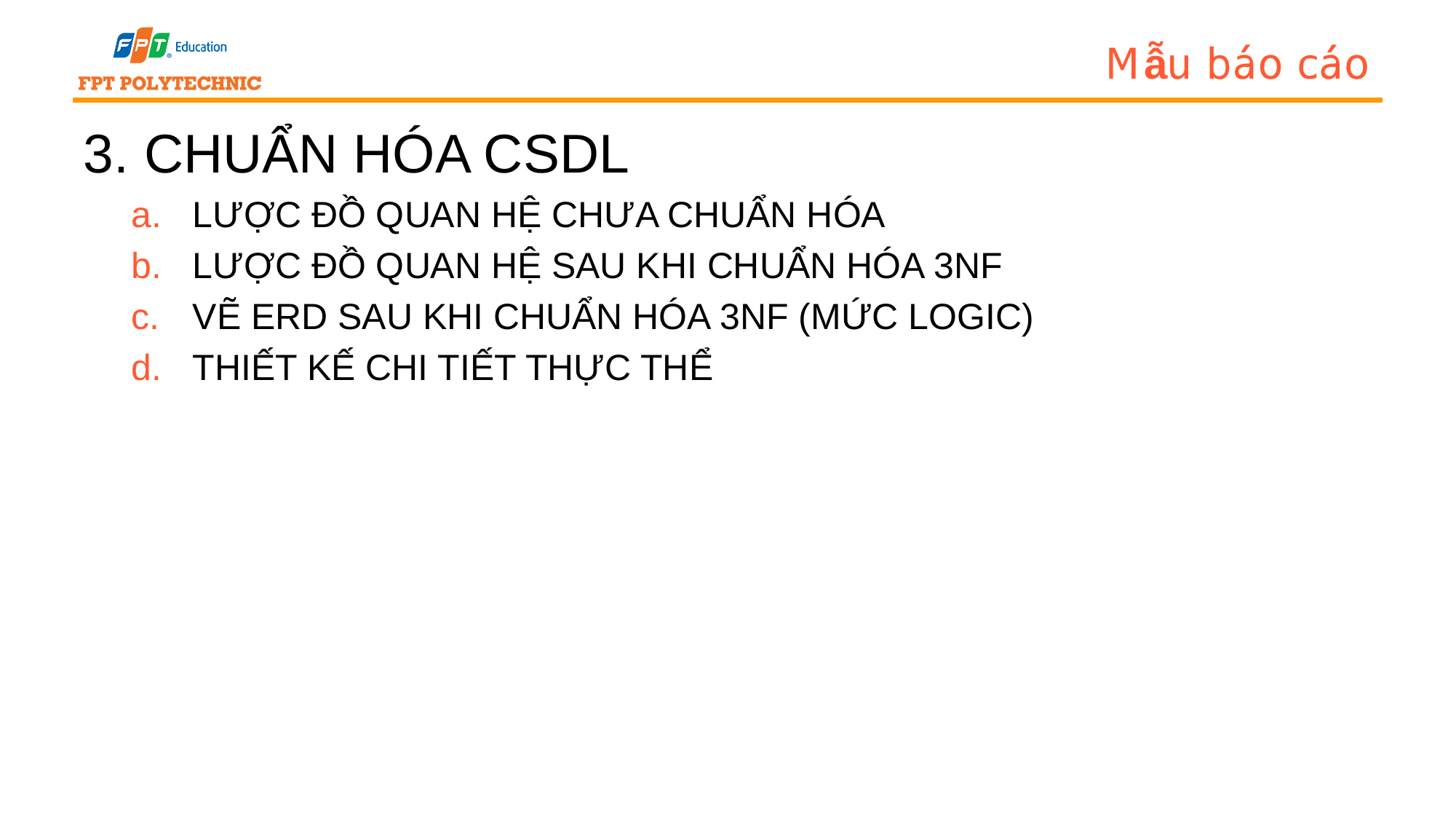

# Mẫu báo cáo
3. CHUẨN HÓA CSDL
LƯỢC ĐỒ QUAN HỆ CHƯA CHUẨN HÓA
LƯỢC ĐỒ QUAN HỆ SAU KHI CHUẨN HÓA 3NF
VẼ ERD SAU KHI CHUẨN HÓA 3NF (MỨC LOGIC)
THIẾT KẾ CHI TIẾT THỰC THỂ